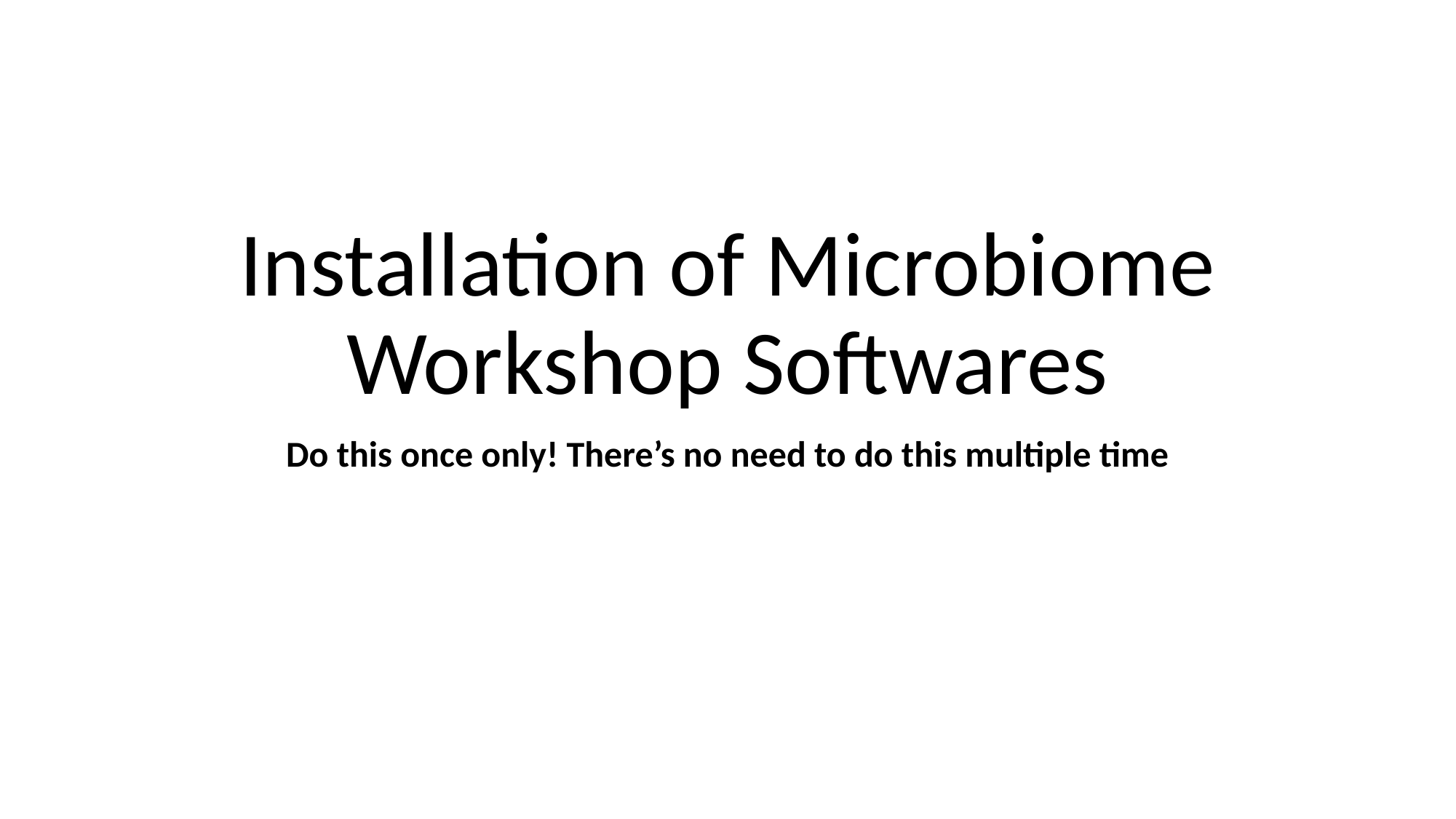

# Installation of Microbiome Workshop Softwares
Do this once only! There’s no need to do this multiple time